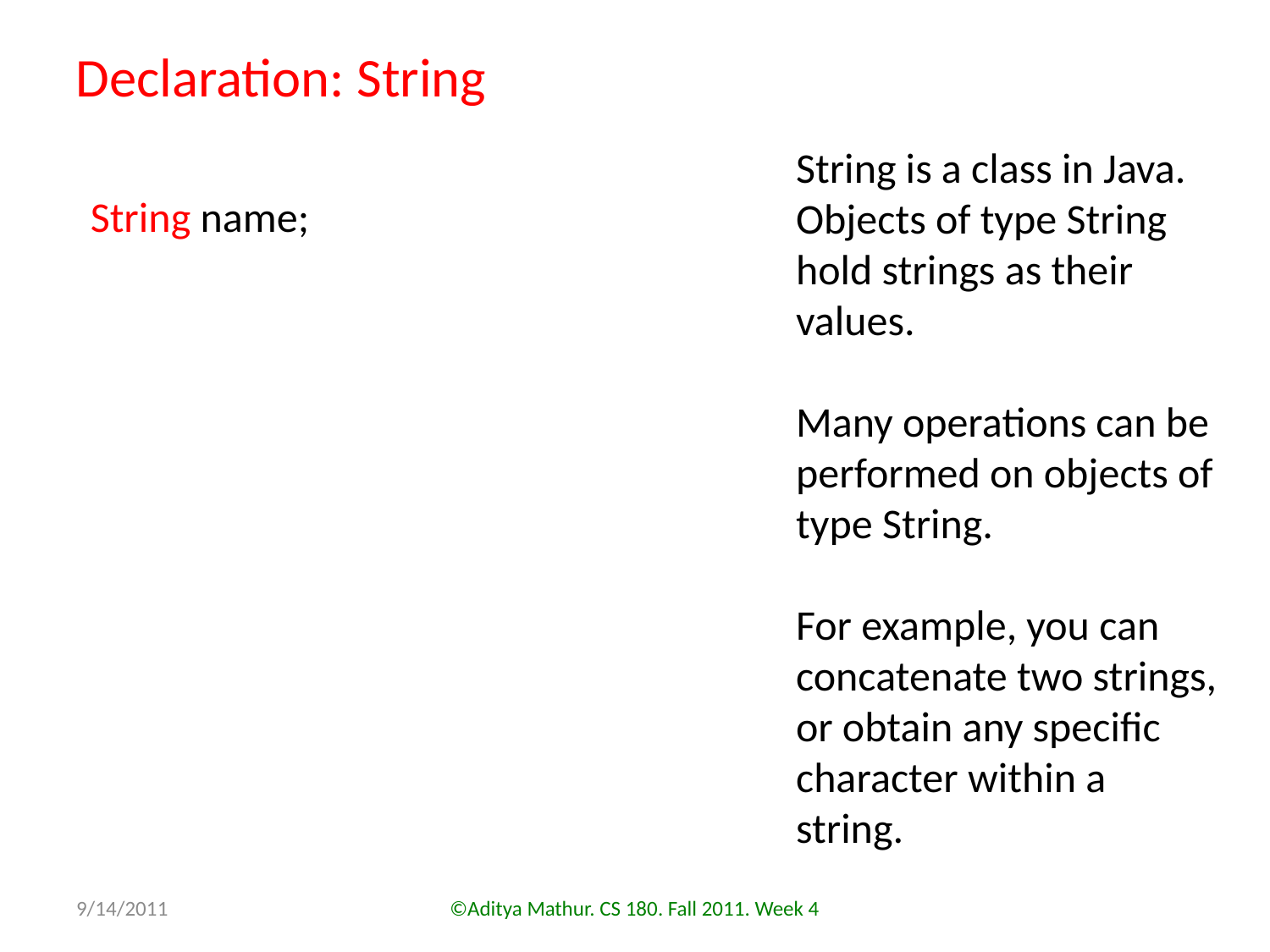

Declaration: String

String name;

String is a class in Java. Objects of type String hold strings as their values.

Many operations can be performed on objects of type String.

For example, you can concatenate two strings, or obtain any specific character within a string.

9/14/2011
©Aditya Mathur. CS 180. Fall 2011. Week 4